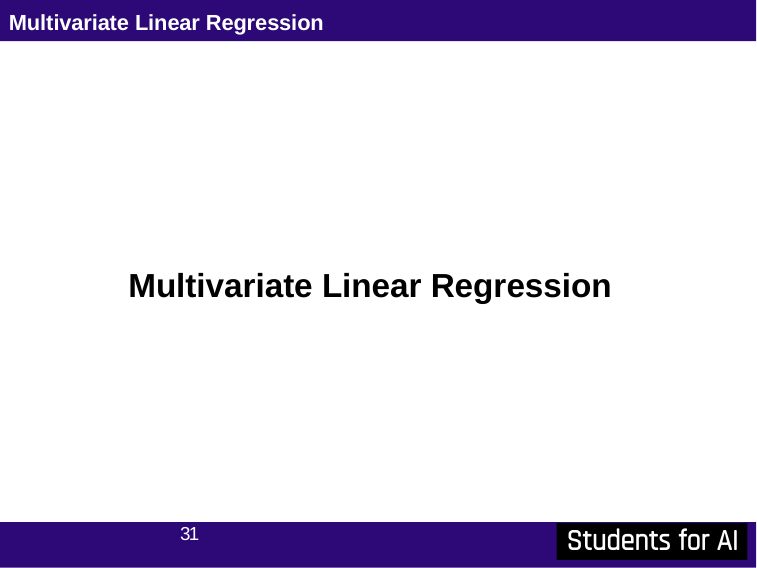

# Multivariate Linear Regression
Multivariate Linear Regression
31